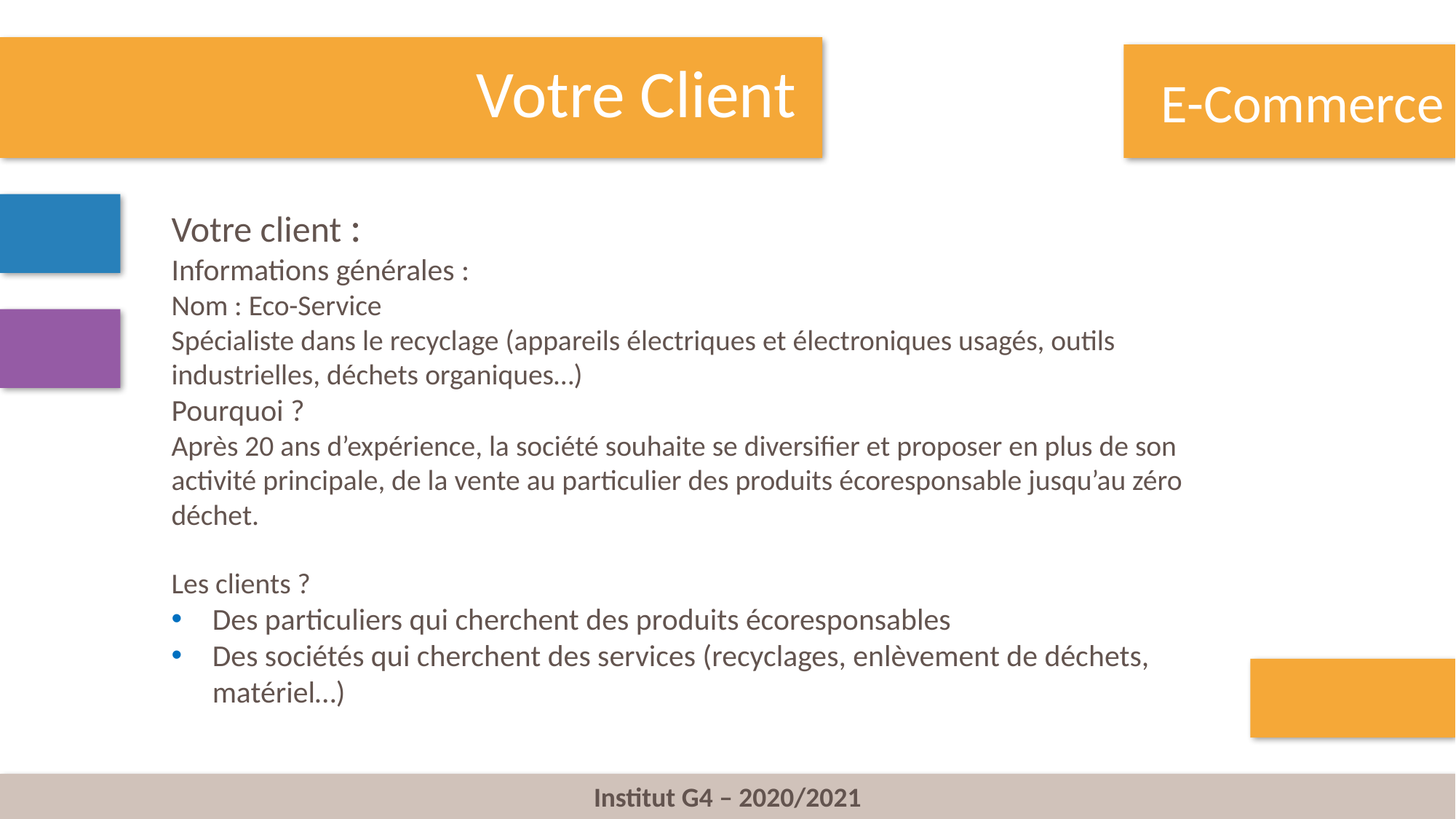

# Votre Client
E-Commerce

Votre client :
Informations générales :
Nom : Eco-Service
Spécialiste dans le recyclage (appareils électriques et électroniques usagés, outils industrielles, déchets organiques…)
Pourquoi ?
Après 20 ans d’expérience, la société souhaite se diversifier et proposer en plus de son activité principale, de la vente au particulier des produits écoresponsable jusqu’au zéro déchet.

Les clients ?
Des particuliers qui cherchent des produits écoresponsables
Des sociétés qui cherchent des services (recyclages, enlèvement de déchets, matériel…)

5

Institut G4 – 2020/2021